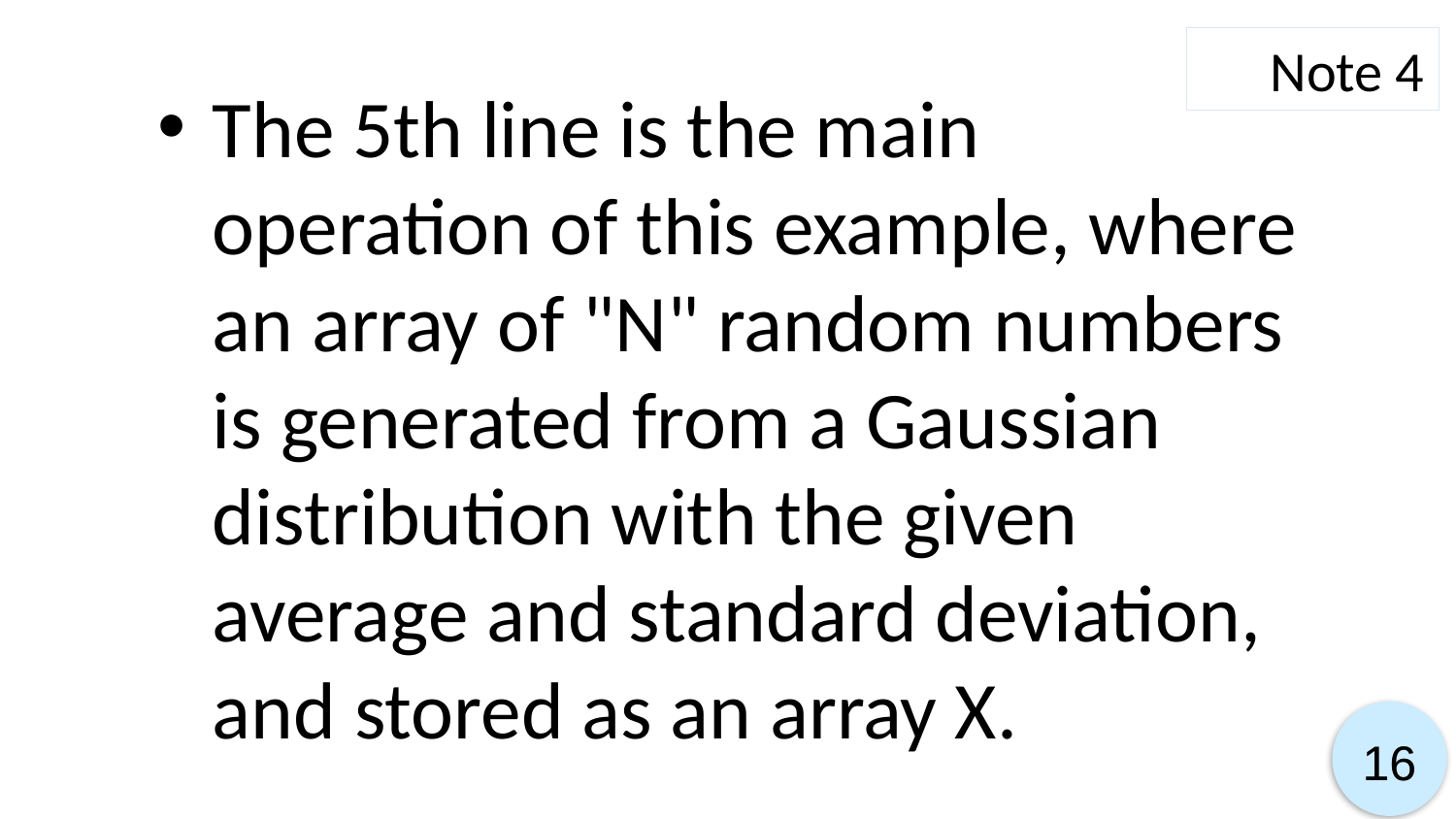

Note 4
The 5th line is the main operation of this example, where an array of "N" random numbers is generated from a Gaussian distribution with the given average and standard deviation, and stored as an array X.
16
16